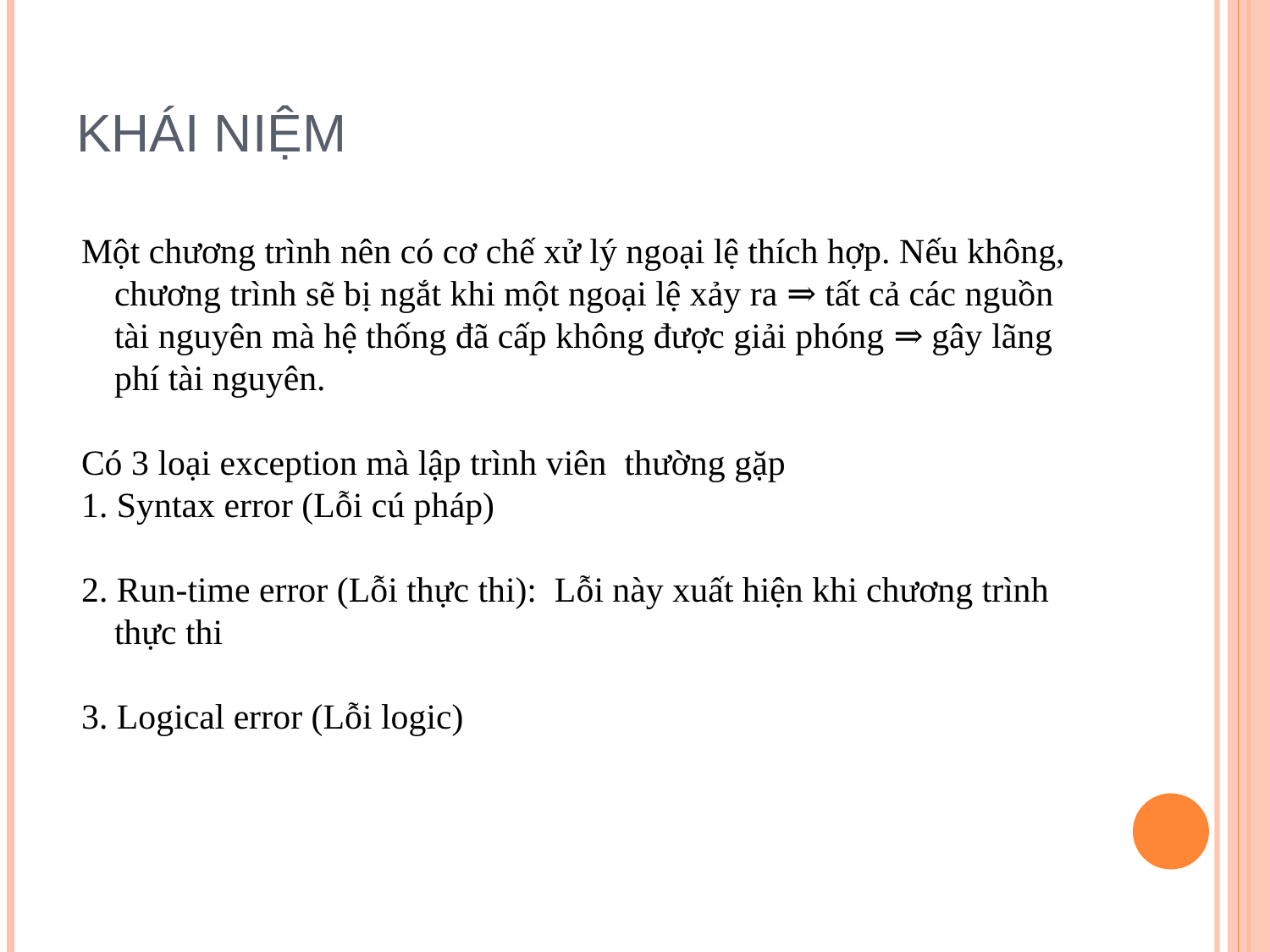

# KHÁI NIỆM
Một chương trình nên có cơ chế xử lý ngoại lệ thích hợp. Nếu không, chương trình sẽ bị ngắt khi một ngoại lệ xảy ra ⇒ tất cả các nguồn tài nguyên mà hệ thống đã cấp không được giải phóng ⇒ gây lãng phí tài nguyên.

Có 3 loại exception mà lập trình viên  thường gặp
1. Syntax error (Lỗi cú pháp)

2. Run-time error (Lỗi thực thi):  Lỗi này xuất hiện khi chương trình thực thi

3. Logical error (Lỗi logic)